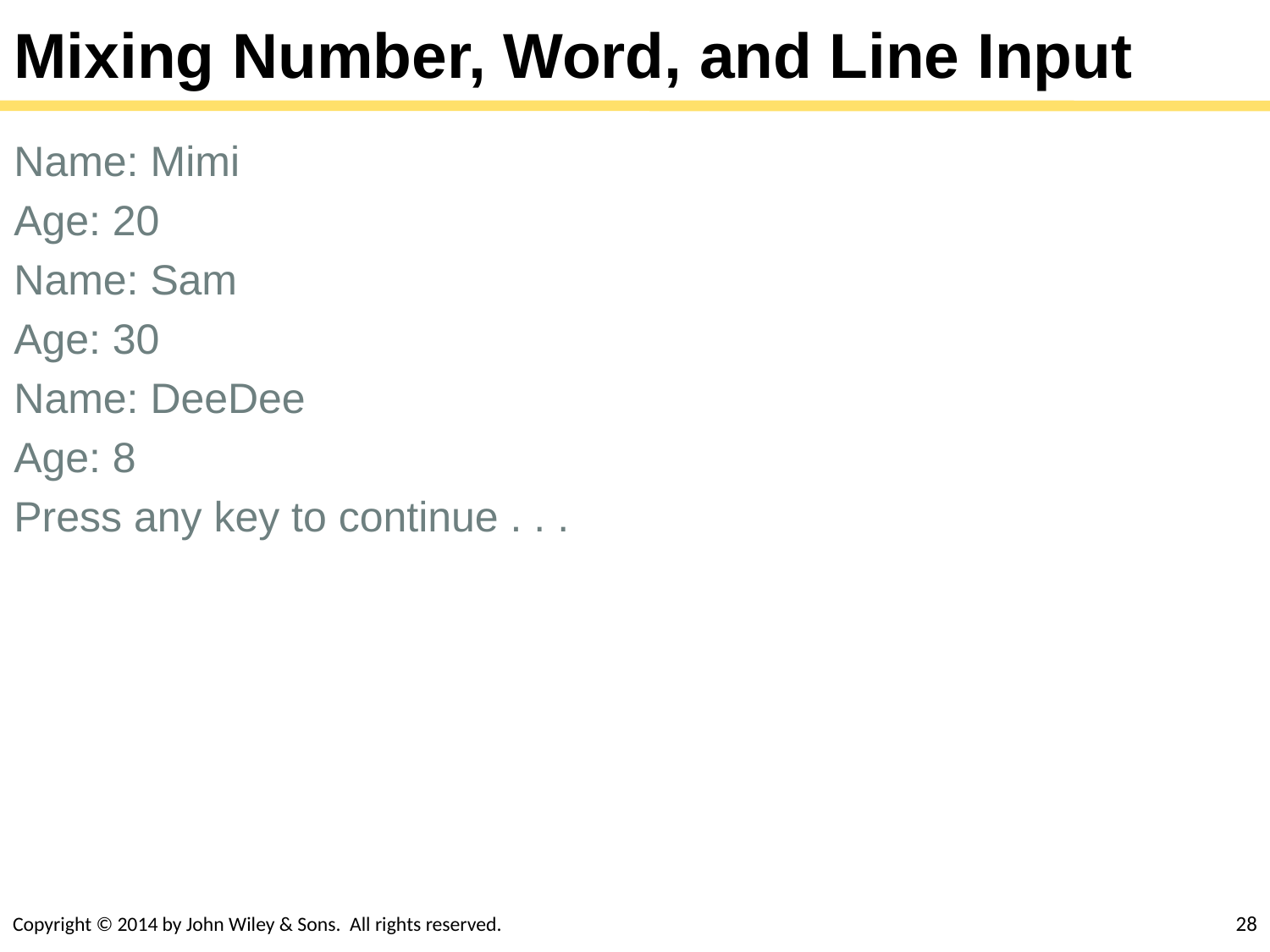

# Mixing Number, Word, and Line Input
Name: Mimi
Age: 20
Name: Sam
Age: 30
Name: DeeDee
Age: 8
Press any key to continue . . .